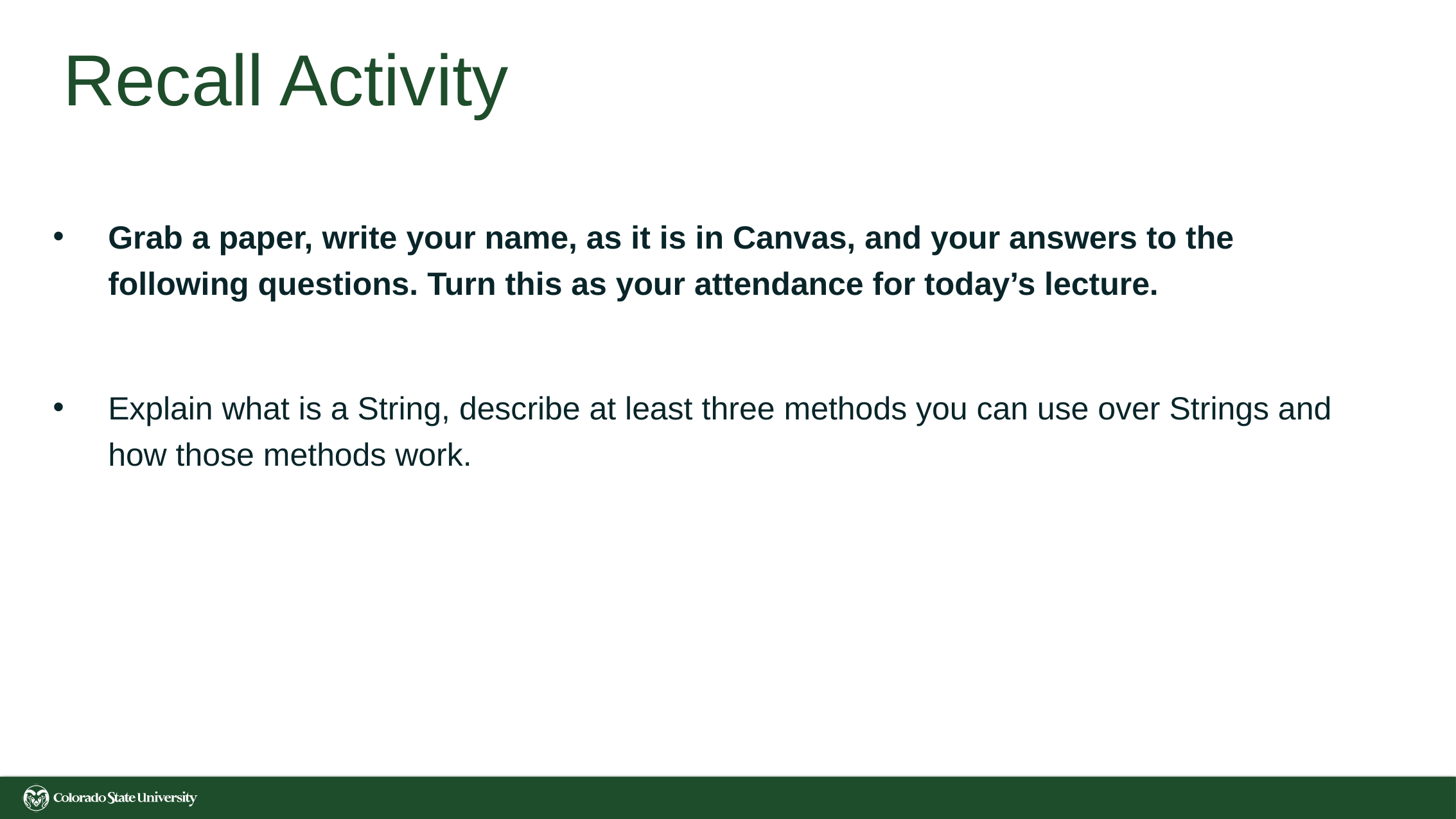

# Recall Activity
Grab a paper, write your name, as it is in Canvas, and your answers to the following questions. Turn this as your attendance for today’s lecture.

Explain what is a String, describe at least three methods you can use over Strings and how those methods work.